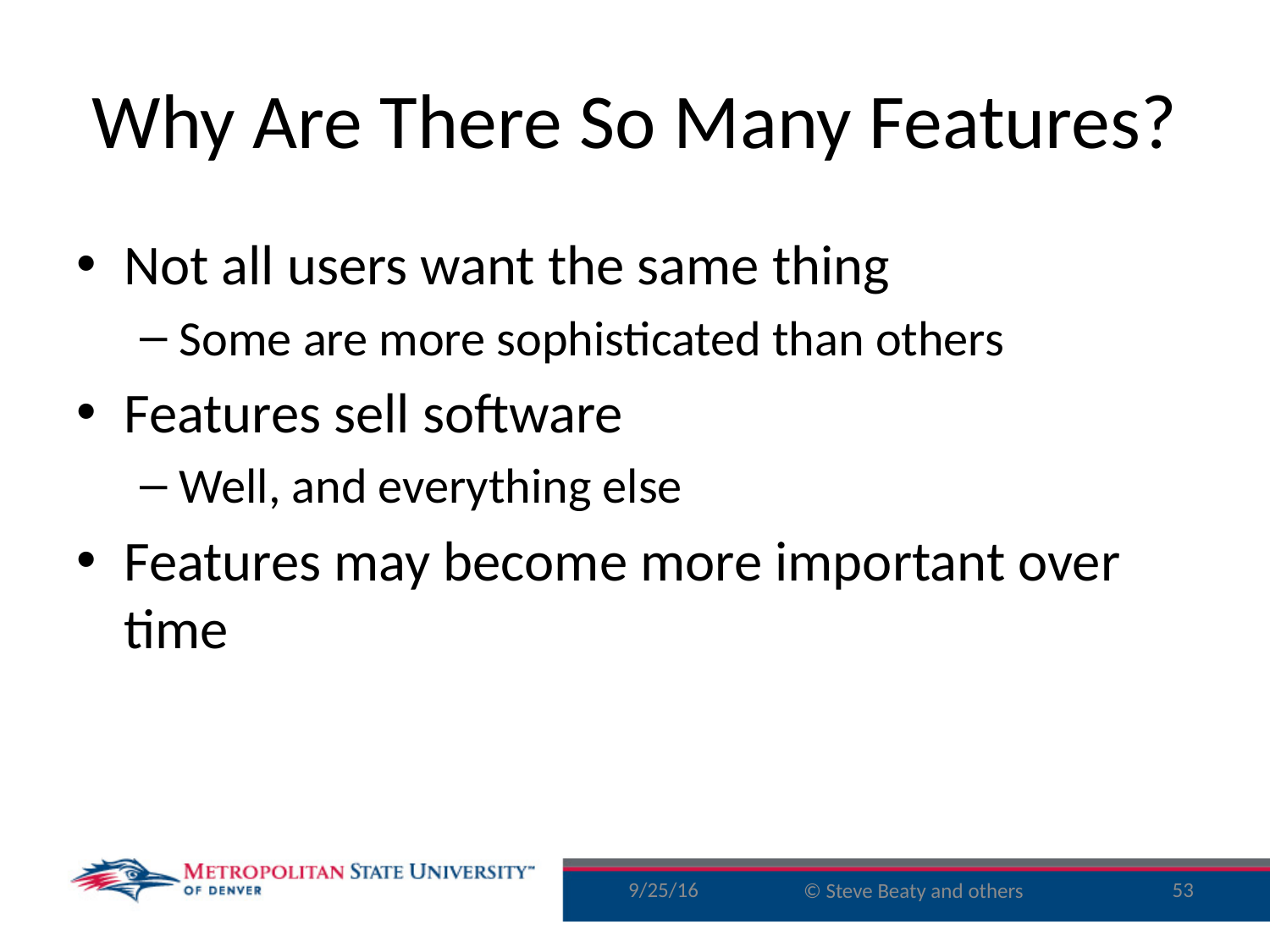

# Why Are There So Many Features?
Not all users want the same thing
Some are more sophisticated than others
Features sell software
Well, and everything else
Features may become more important over time
9/25/16
53
© Steve Beaty and others